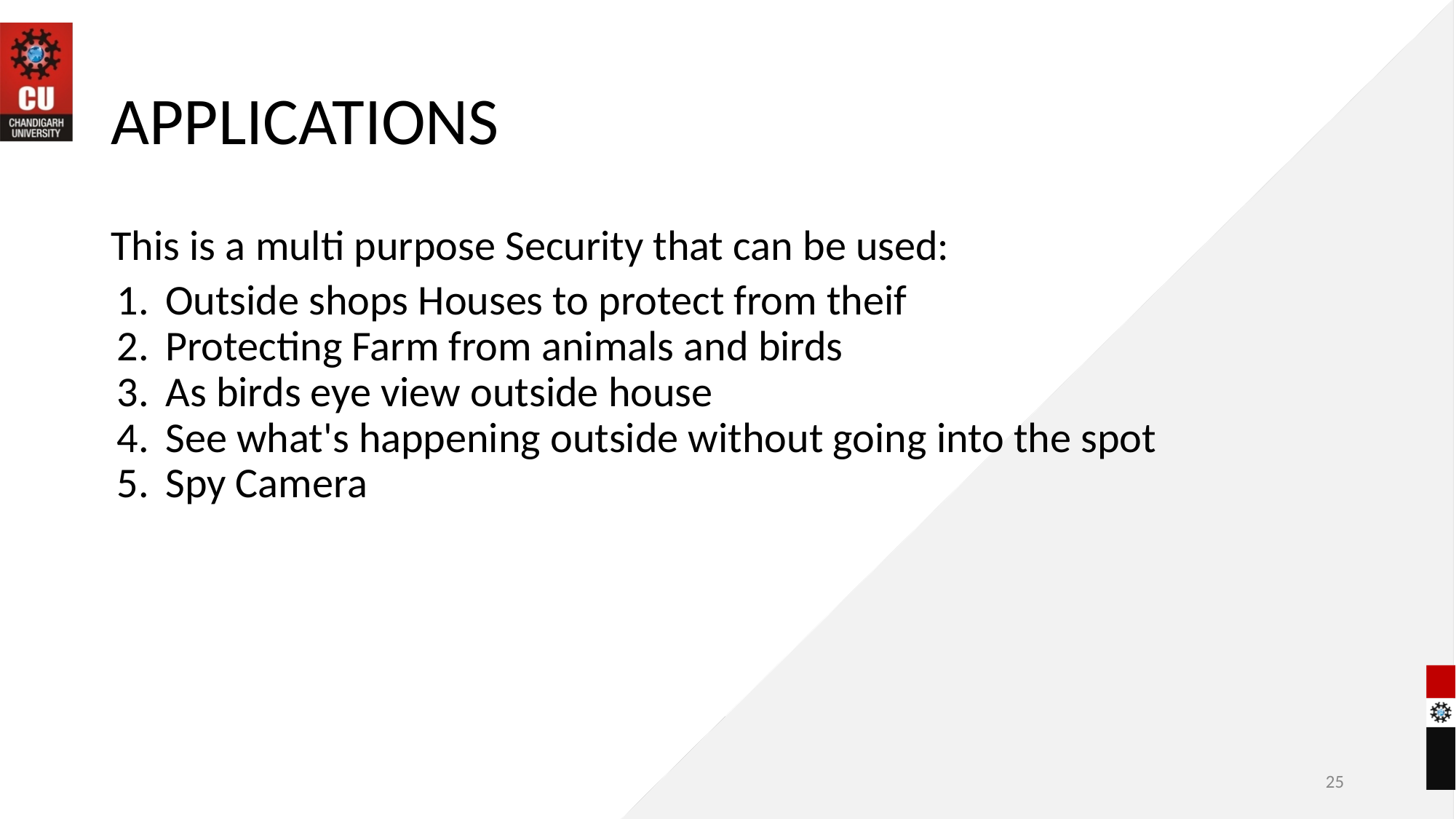

# APPLICATIONS
This is a multi purpose Security that can be used:
Outside shops Houses to protect from theif
Protecting Farm from animals and birds
As birds eye view outside house
See what's happening outside without going into the spot
Spy Camera

25